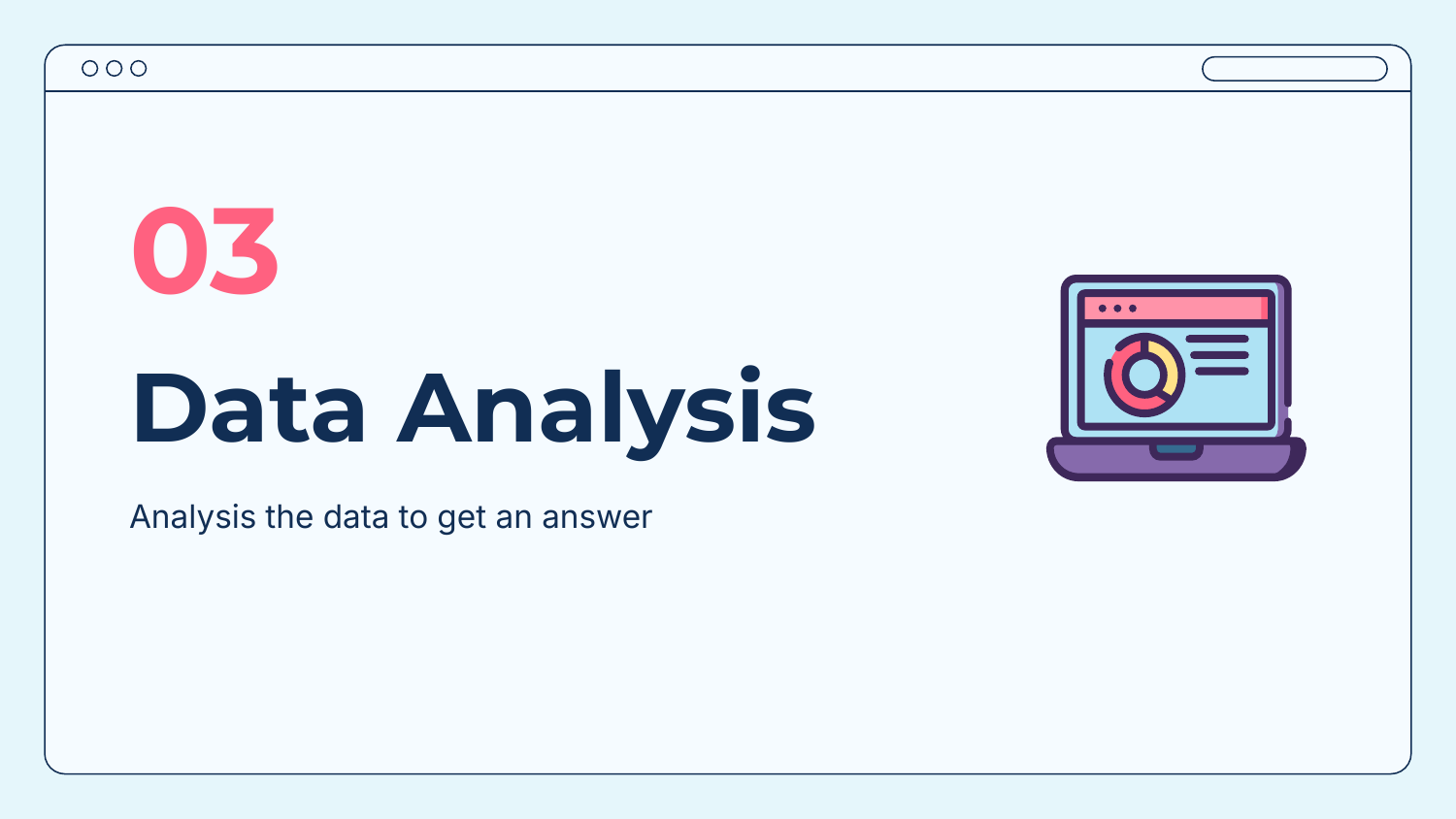

03

# Data Analysis
Analysis the data to get an answer